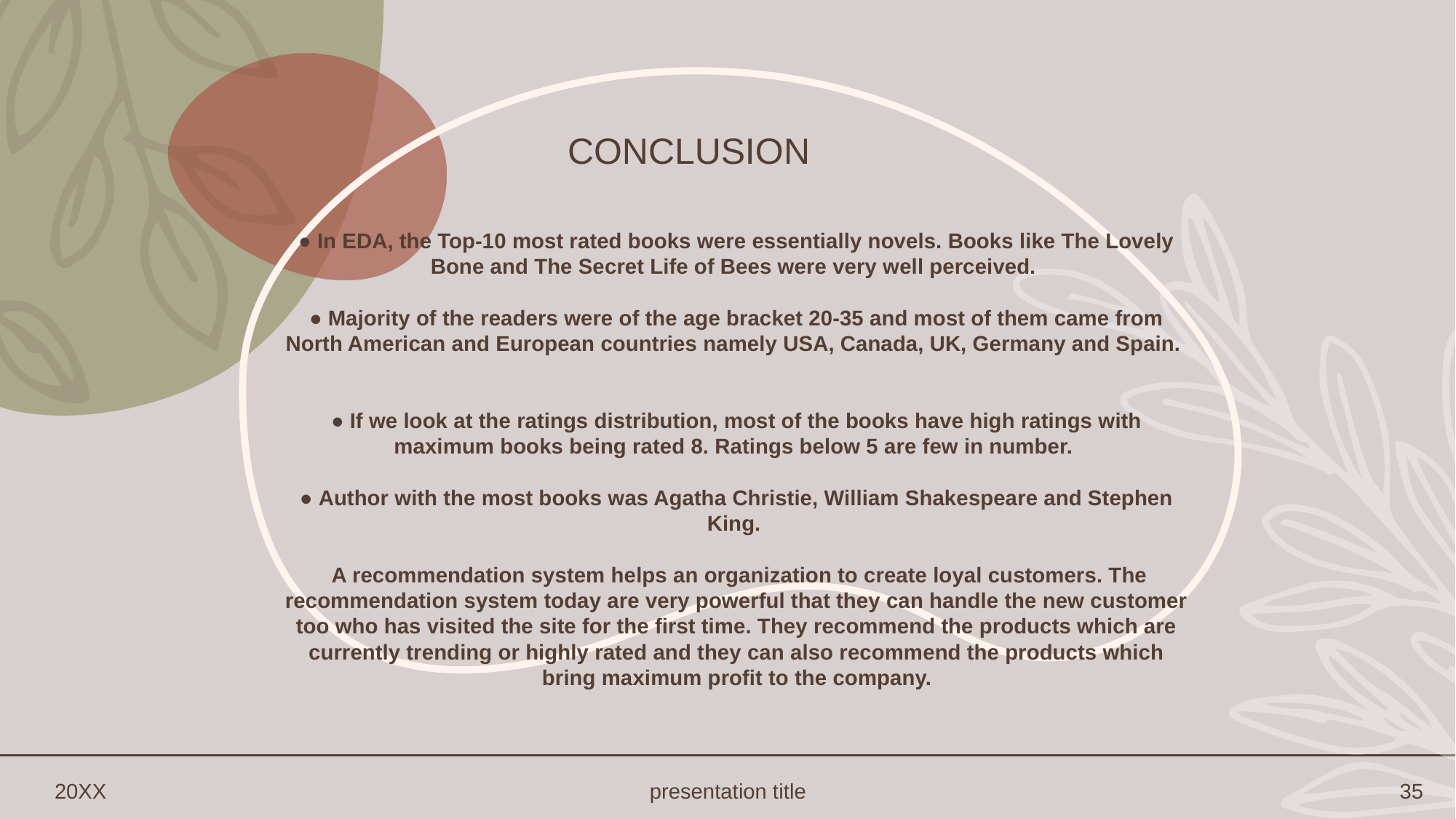

# Conclusion
● In EDA, the Top-10 most rated books were essentially novels. Books like The Lovely Bone and The Secret Life of Bees were very well perceived.

● Majority of the readers were of the age bracket 20-35 and most of them came from North American and European countries namely USA, Canada, UK, Germany and Spain.

● If we look at the ratings distribution, most of the books have high ratings with maximum books being rated 8. Ratings below 5 are few in number.

● Author with the most books was Agatha Christie, William Shakespeare and Stephen King.

 A recommendation system helps an organization to create loyal customers. The recommendation system today are very powerful that they can handle the new customer too who has visited the site for the first time. They recommend the products which are currently trending or highly rated and they can also recommend the products which bring maximum profit to the company.
20XX
presentation title
35